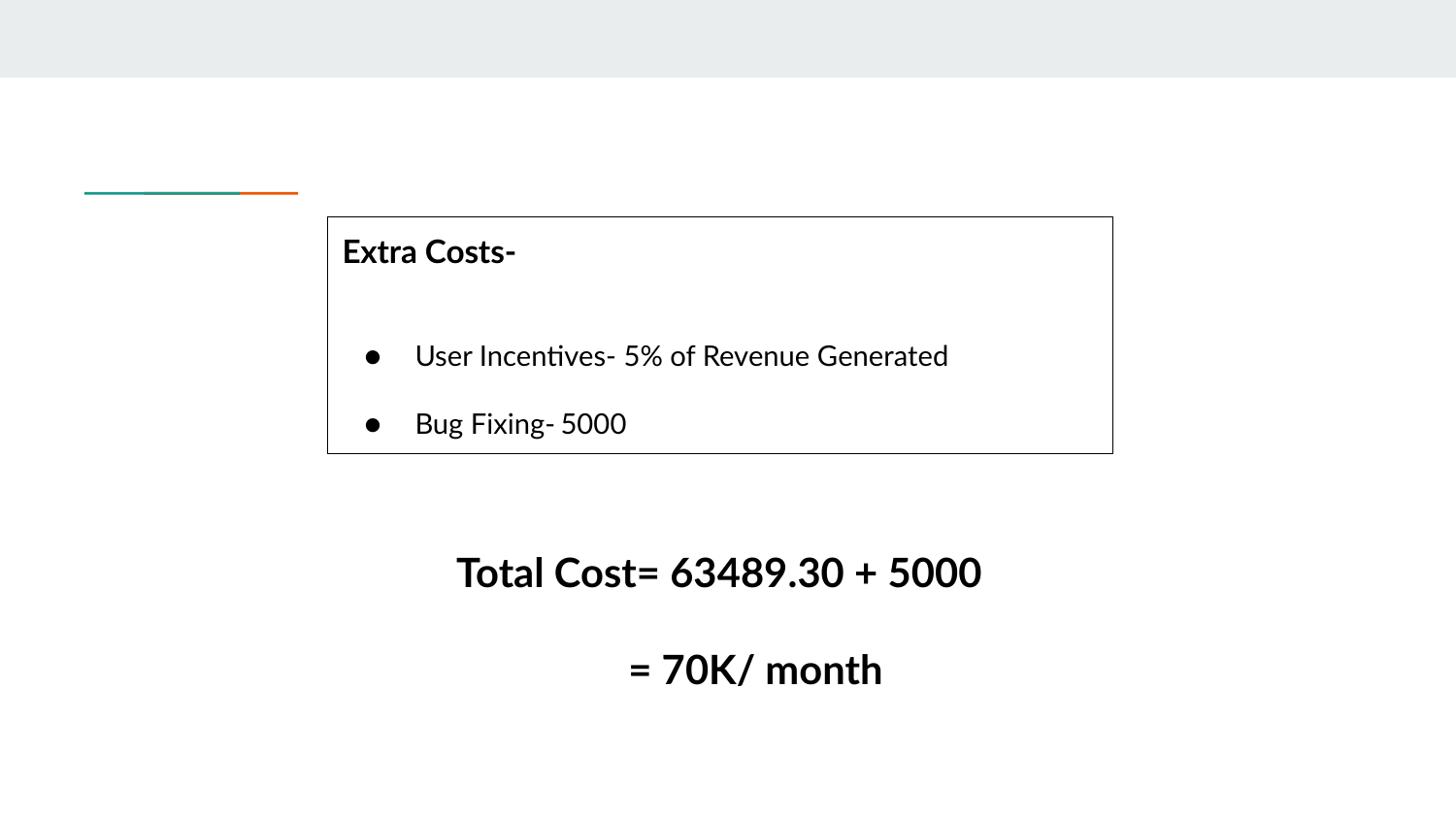

Extra Costs-

User Incentives- 5% of Revenue Generated
Bug Fixing-	5000
Total Cost= 63489.30 + 5000

= 70K/ month